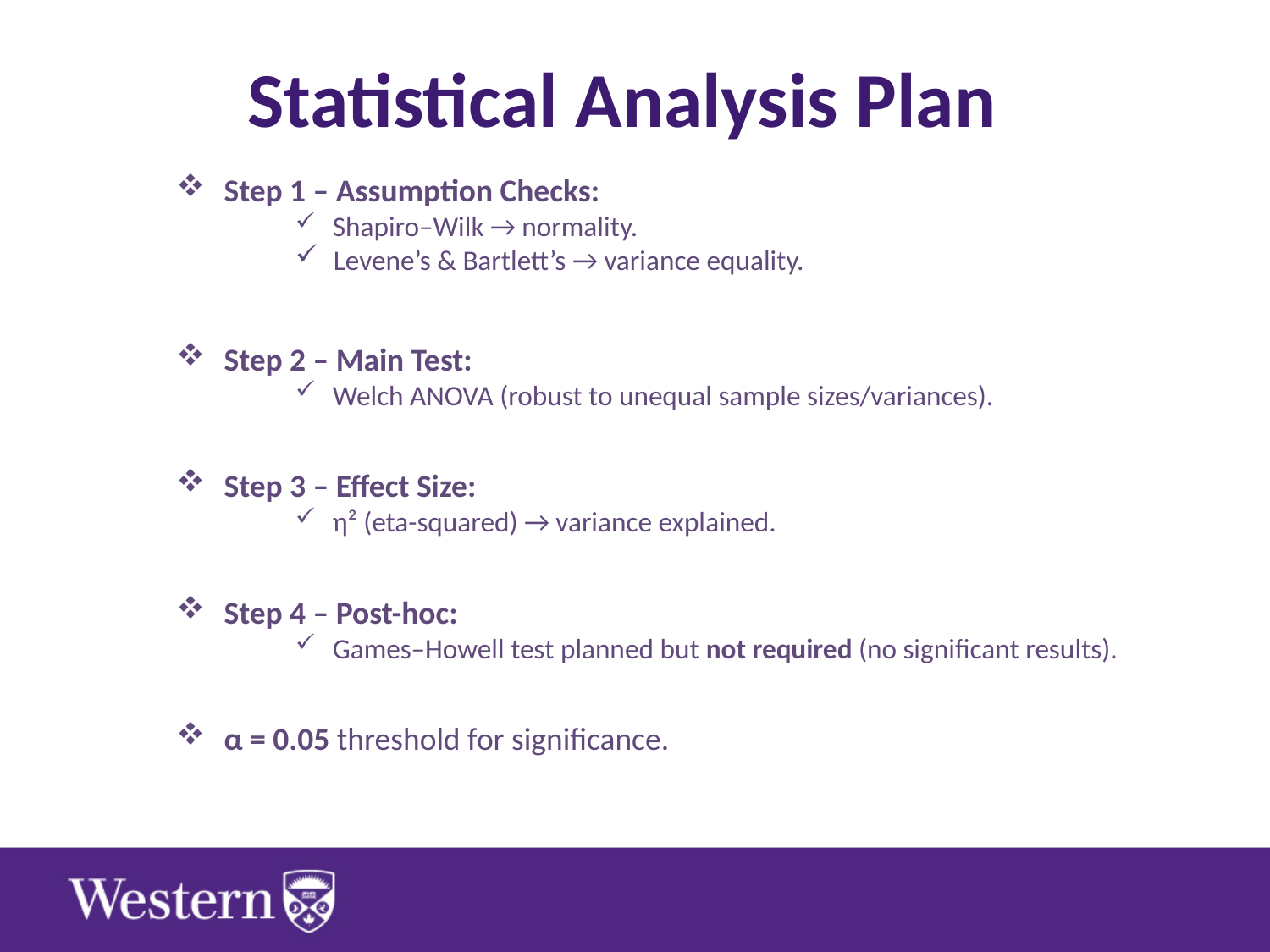

# Statistical Analysis Plan
Step 1 – Assumption Checks:
 Shapiro–Wilk → normality.
 Levene’s & Bartlett’s → variance equality.

Step 2 – Main Test:
 Welch ANOVA (robust to unequal sample sizes/variances).

Step 3 – Effect Size:
 η² (eta-squared) → variance explained.

Step 4 – Post-hoc:
 Games–Howell test planned but not required (no significant results).

α = 0.05 threshold for significance.